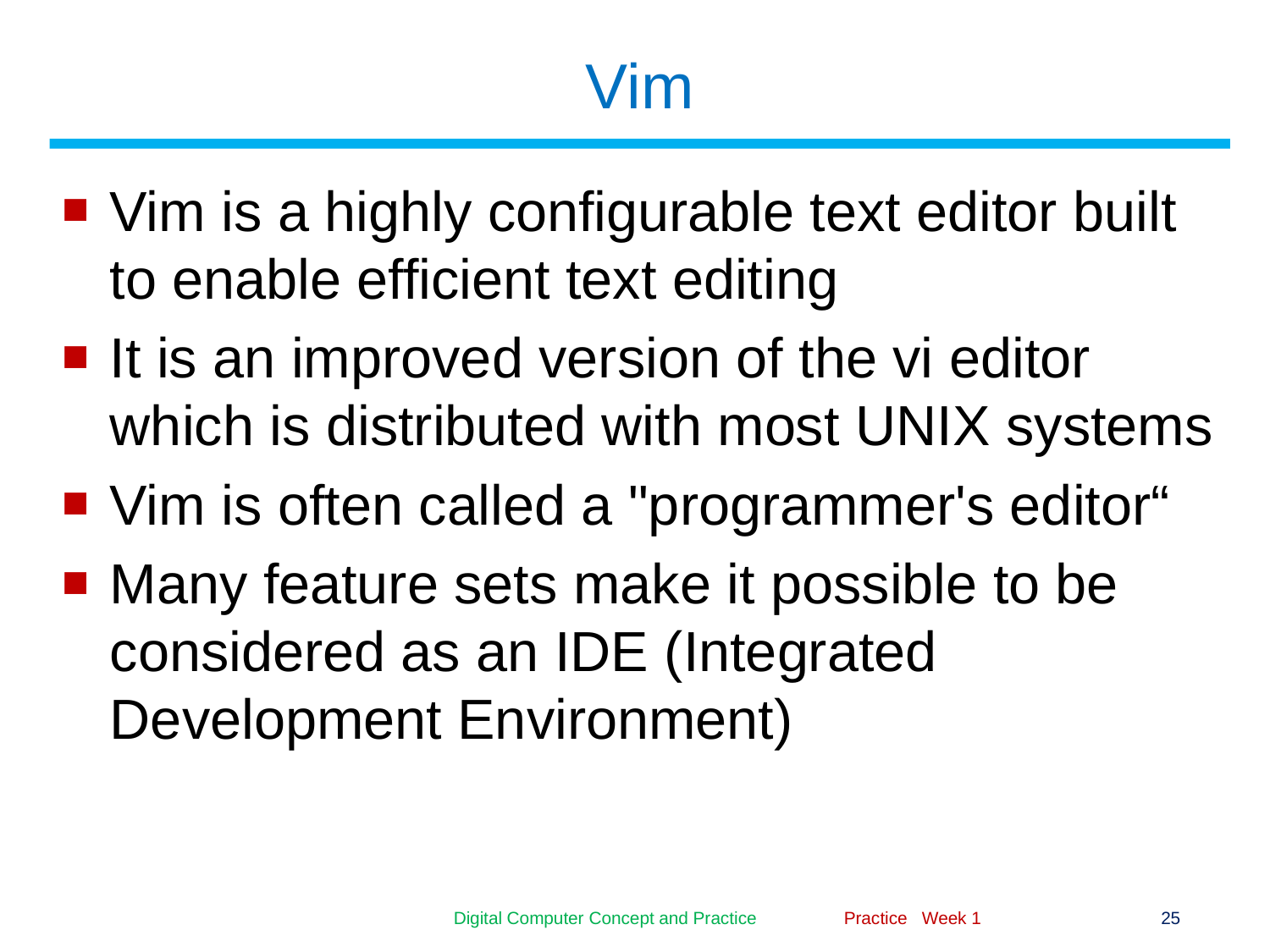

# Vim
Vim is a highly configurable text editor built to enable efficient text editing
It is an improved version of the vi editor which is distributed with most UNIX systems
Vim is often called a "programmer's editor“
Many feature sets make it possible to be considered as an IDE (Integrated Development Environment)